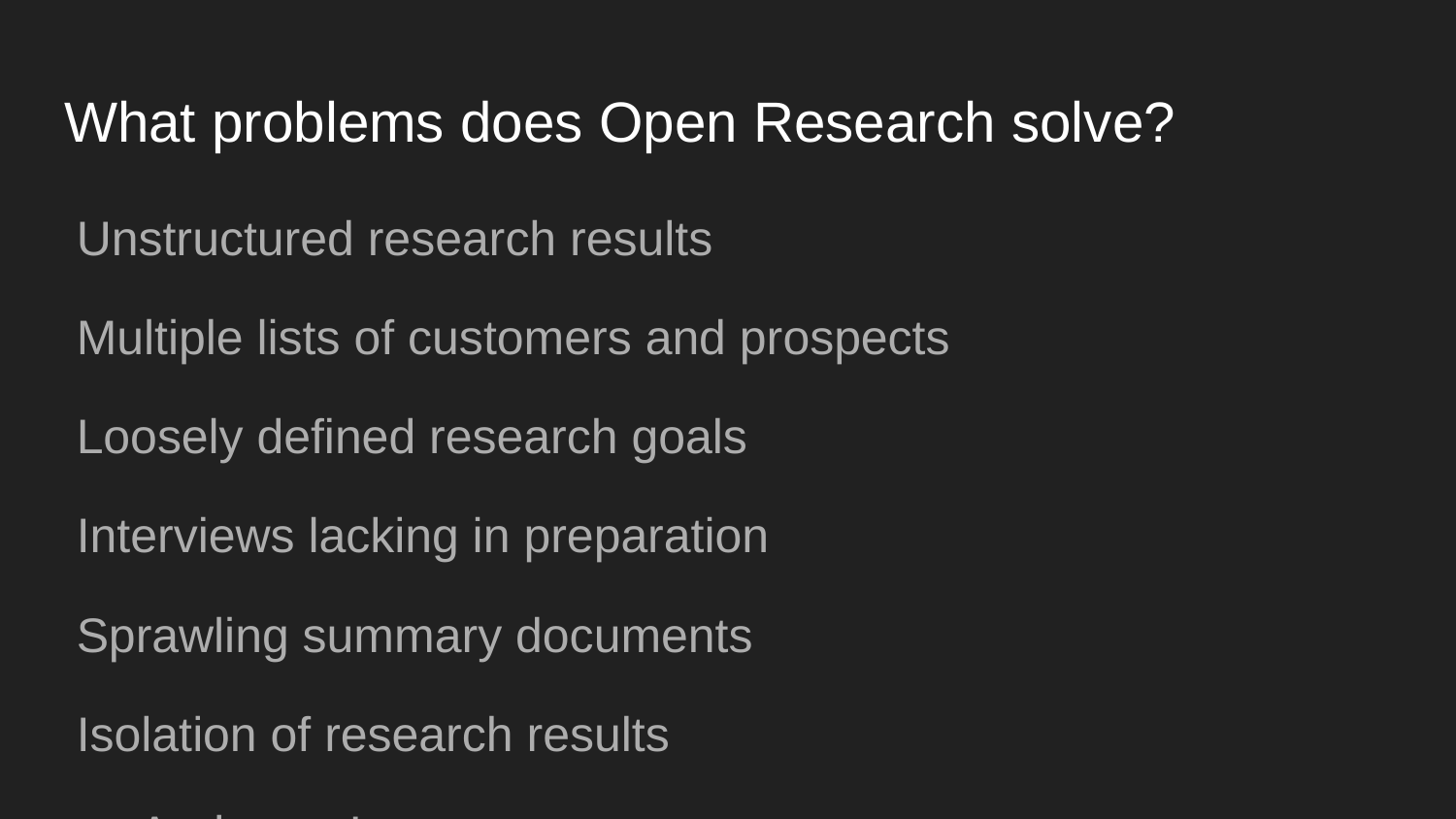

# What problems does Open Research solve?
Unstructured research results
Multiple lists of customers and prospects
Loosely defined research goals
Interviews lacking in preparation
Sprawling summary documents
Isolation of research results
… And more!